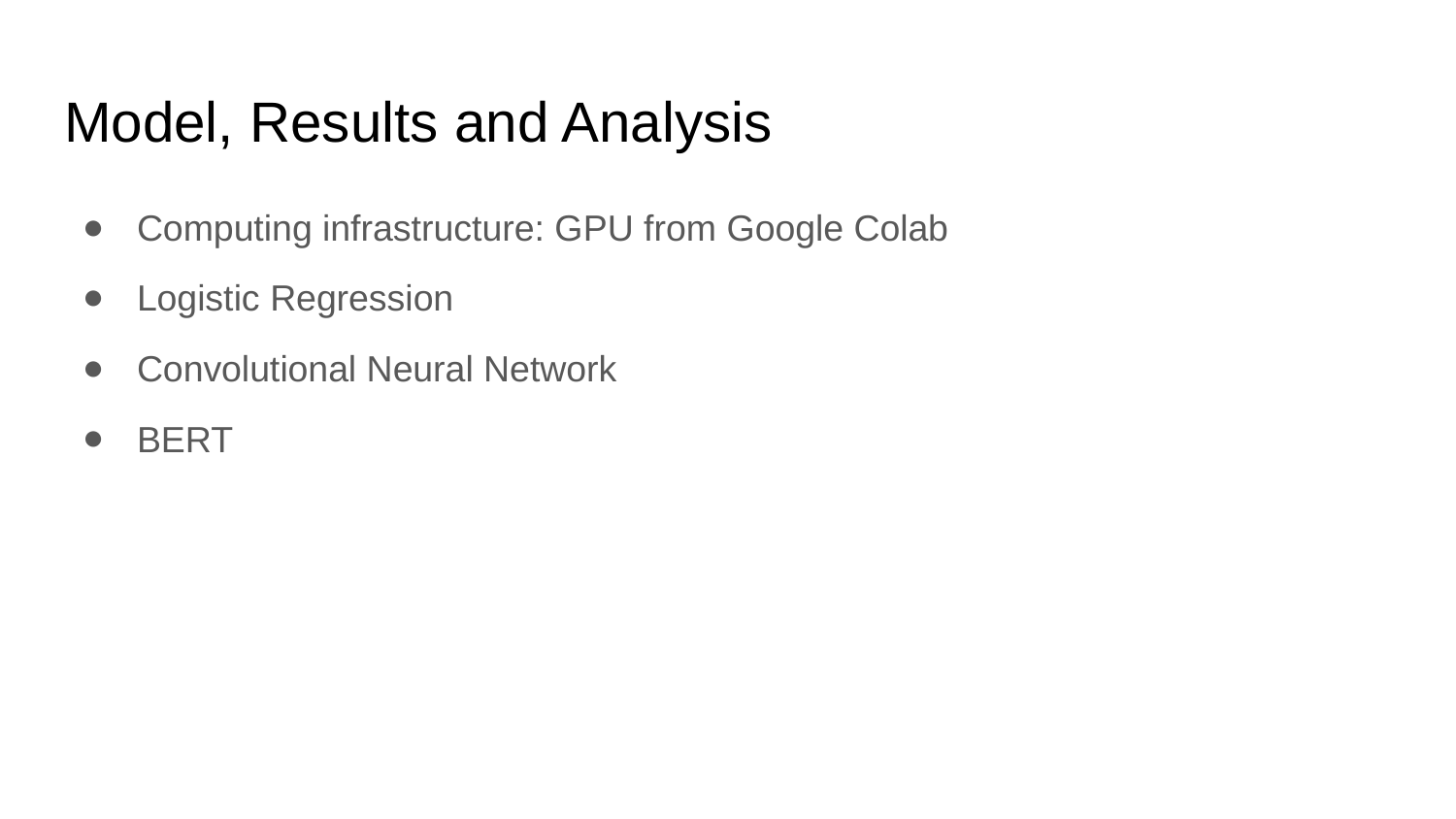

# Model, Results and Analysis
Computing infrastructure: GPU from Google Colab
Logistic Regression
Convolutional Neural Network
BERT